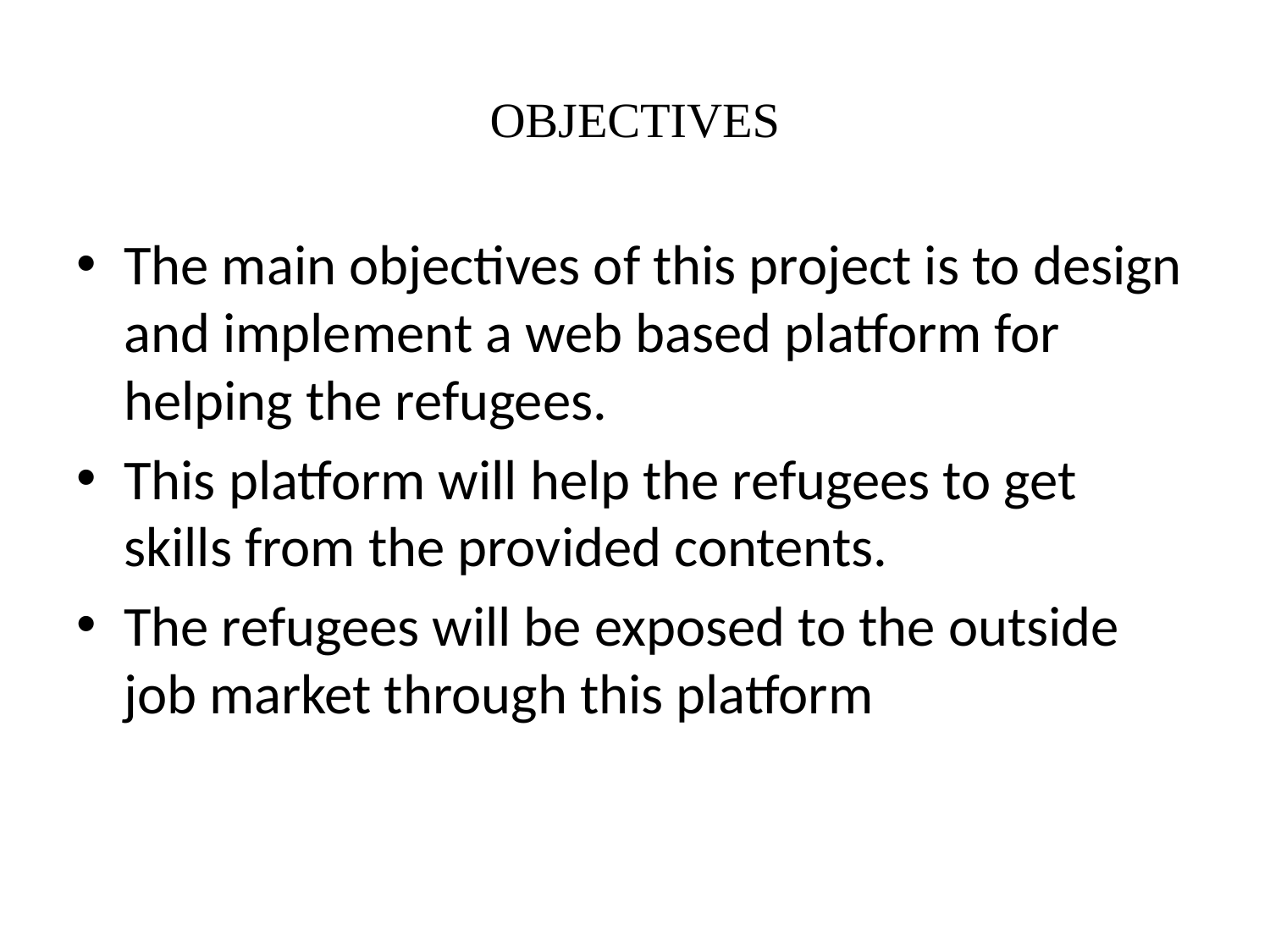

# OBJECTIVES
The main objectives of this project is to design and implement a web based platform for helping the refugees.
This platform will help the refugees to get skills from the provided contents.
The refugees will be exposed to the outside job market through this platform